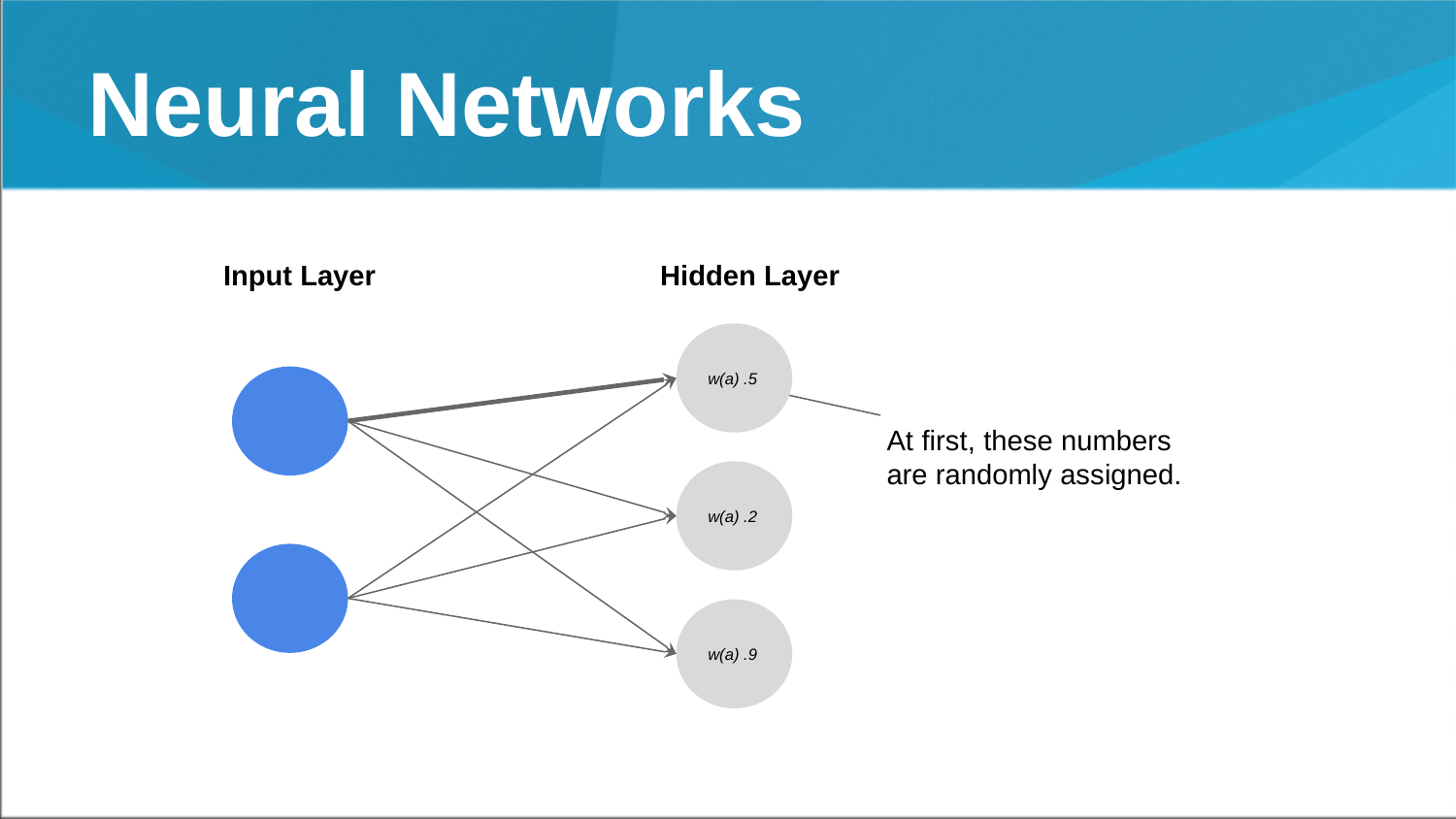

# Neural Networks
Input Layer
Hidden Layer
w(a) .5

At first, these numbers are randomly assigned.
w(a) .2

w(a) .9